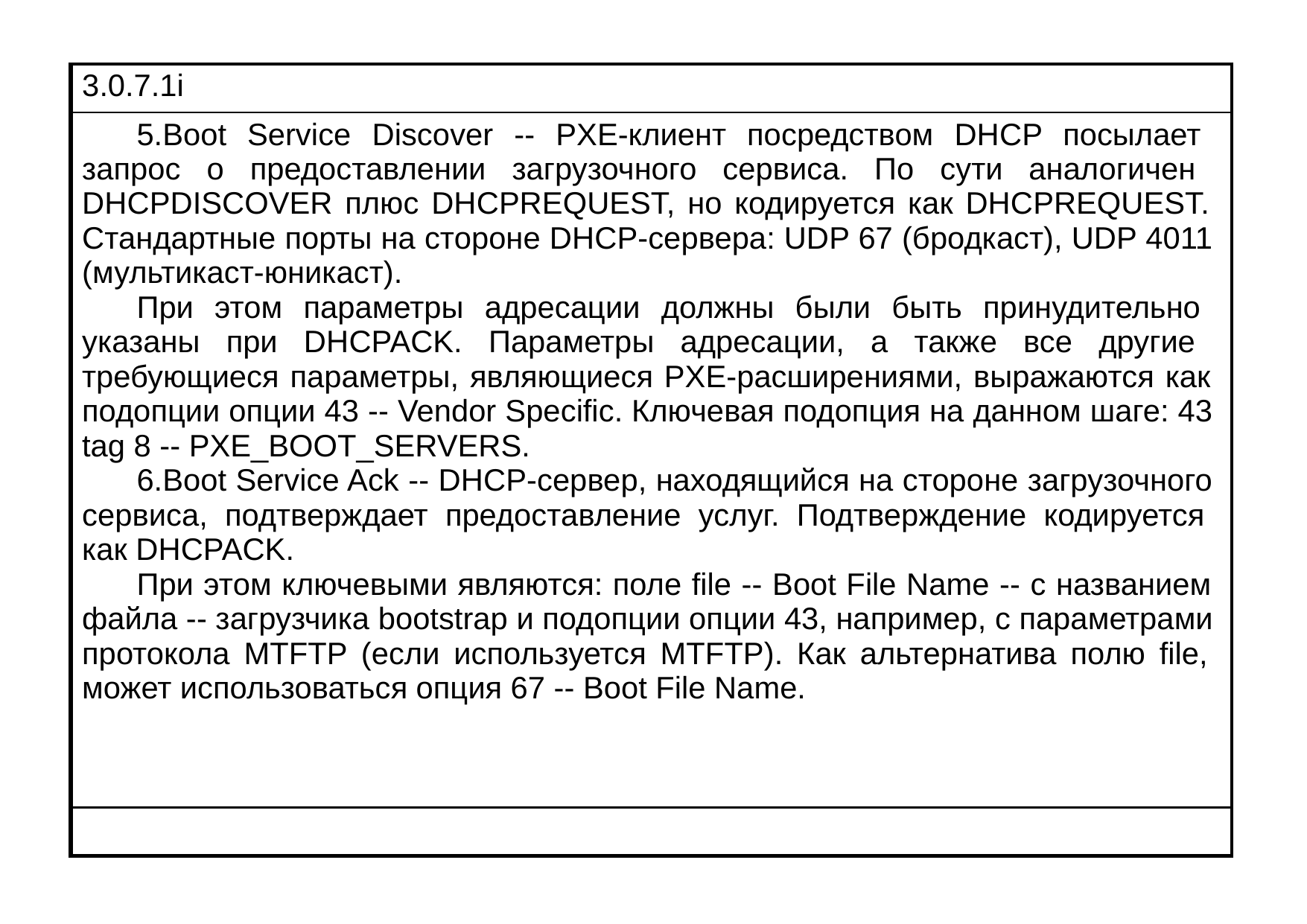

| 3.0.7.1i |
| --- |
| Boot Service Discover -- PXE-клиент посредством DHCP посылает запрос о предоставлении загрузочного сервиса. По сути аналогичен DHCPDISCOVER плюс DHCPREQUEST, но кодируется как DHCPREQUEST. Стандартные порты на стороне DHCP-сервера: UDP 67 (бродкаст), UDP 4011 (мультикаст-юникаст). При этом параметры адресации должны были быть принудительно указаны при DHCPACK. Параметры адресации, а также все другие требующиеся параметры, являющиеся PXE-расширениями, выражаются как подопции опции 43 -- Vendor Specific. Ключевая подопция на данном шаге: 43 tag 8 -- PXE\_BOOT\_SERVERS. Boot Service Ack -- DHCP-сервер, находящийся на стороне загрузочного сервиса, подтверждает предоставление услуг. Подтверждение кодируется как DHCPACK. При этом ключевыми являются: поле file -- Boot File Name -- с названием файла -- загрузчика bootstrap и подопции опции 43, например, с параметрами протокола MTFTP (если используется MTFTP). Как альтернатива полю file, может использоваться опция 67 -- Boot File Name. |
|  |